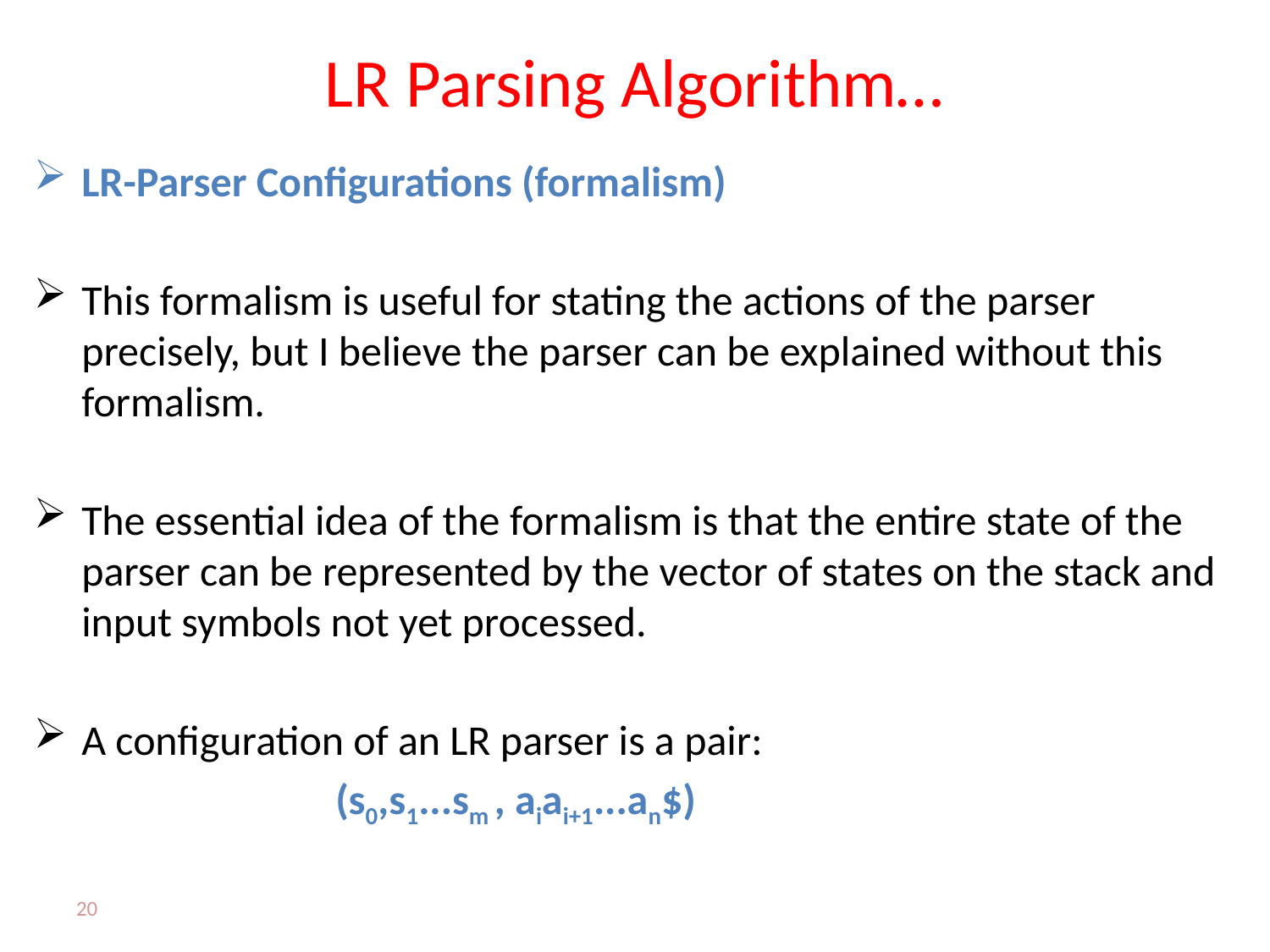

# LR Parsing Algorithm…
LR-Parser Configurations (formalism)

This formalism is useful for stating the actions of the parser precisely, but I believe the parser can be explained without this formalism.

The essential idea of the formalism is that the entire state of the parser can be represented by the vector of states on the stack and input symbols not yet processed.

A configuration of an LR parser is a pair:
			(s0,s1...sm , aiai+1...an$)
20